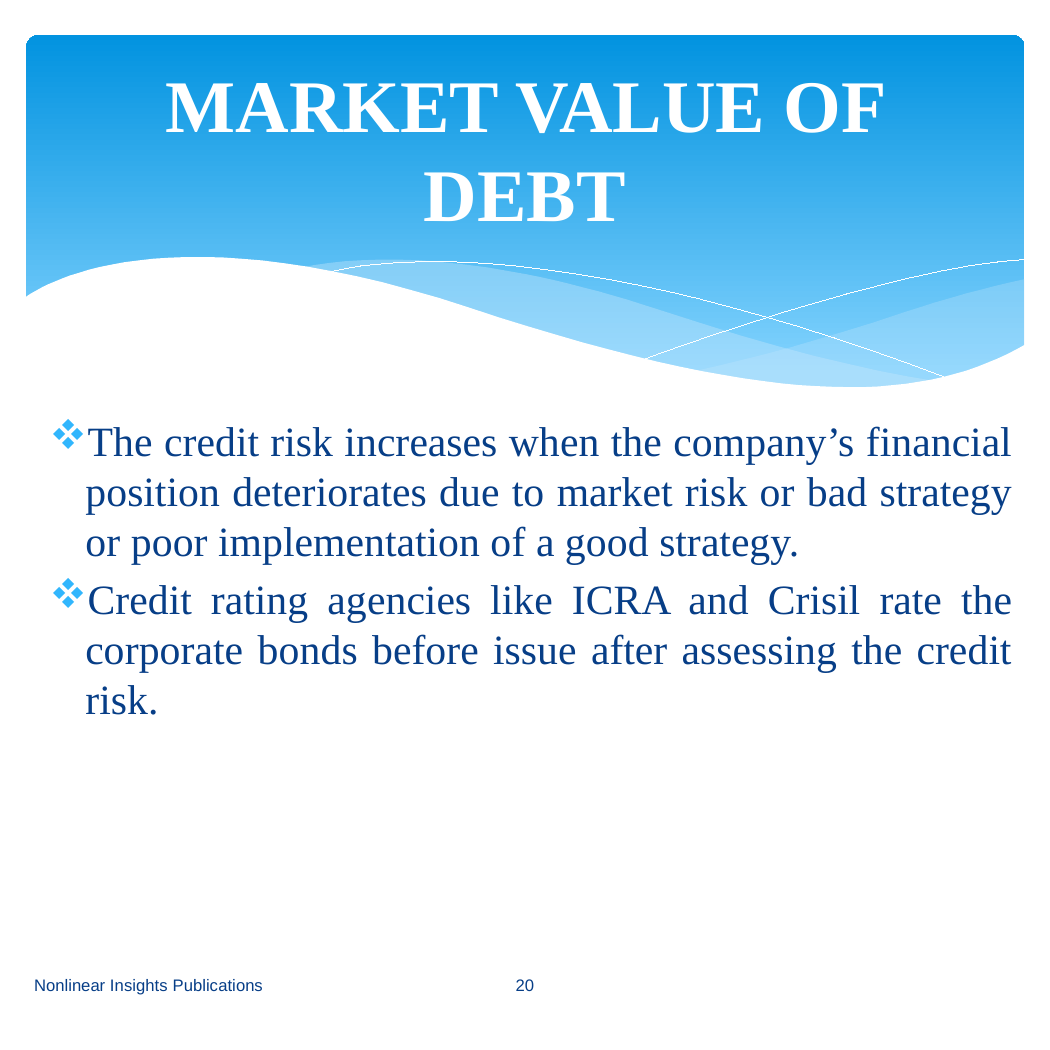

MARKET VALUE OF DEBT
# The credit risk increases when the company’s financial position deteriorates due to market risk or bad strategy or poor implementation of a good strategy.
Credit rating agencies like ICRA and Crisil rate the corporate bonds before issue after assessing the credit risk.
Nonlinear Insights Publications
20